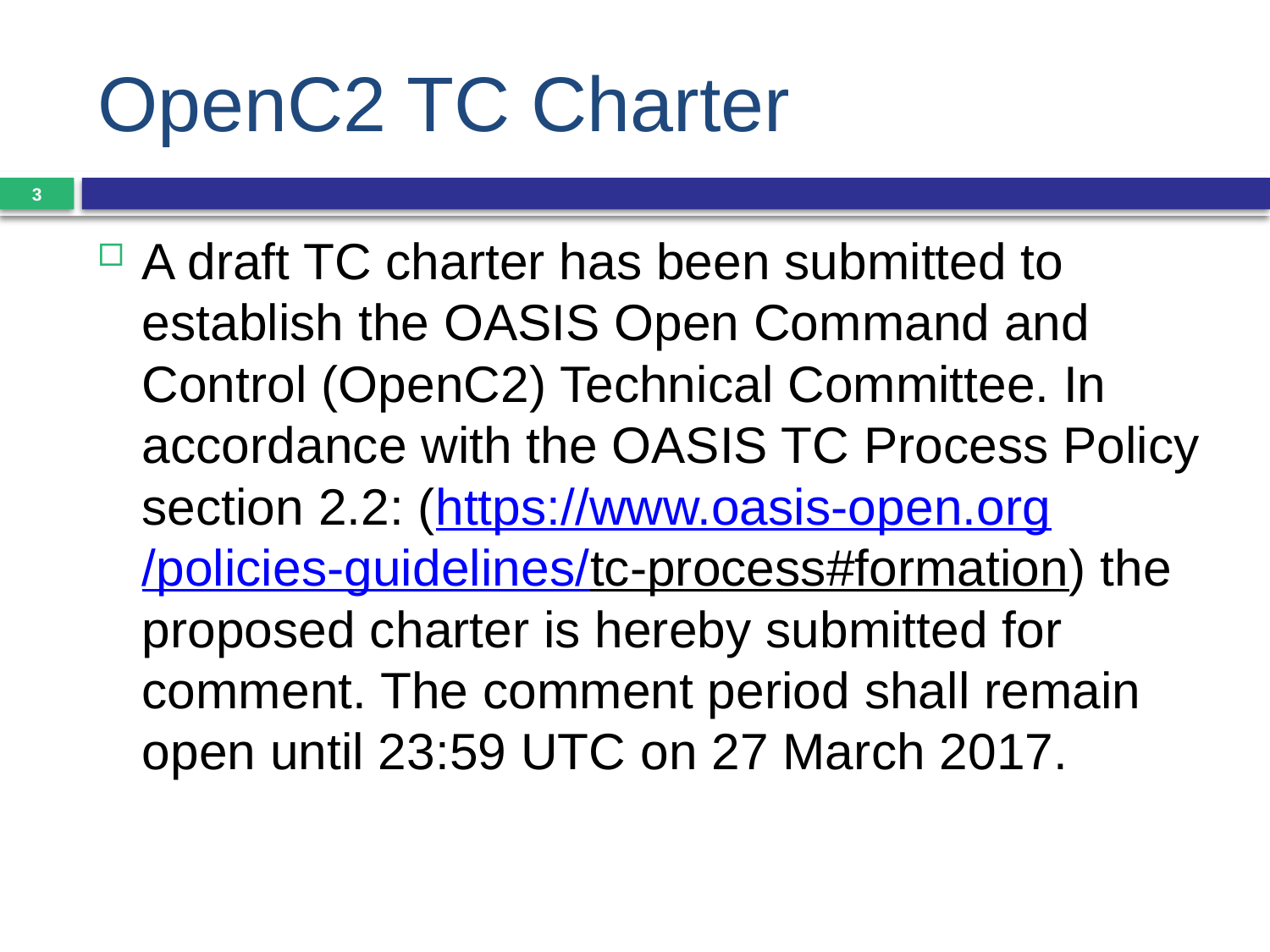

# OpenC2 TC Charter
3
A draft TC charter has been submitted to establish the OASIS Open Command and Control (OpenC2) Technical Committee. In accordance with the OASIS TC Process Policy section 2.2: (https://www.oasis-open.org/policies-guidelines/tc-process#formation) the proposed charter is hereby submitted for comment. The comment period shall remain open until 23:59 UTC on 27 March 2017.